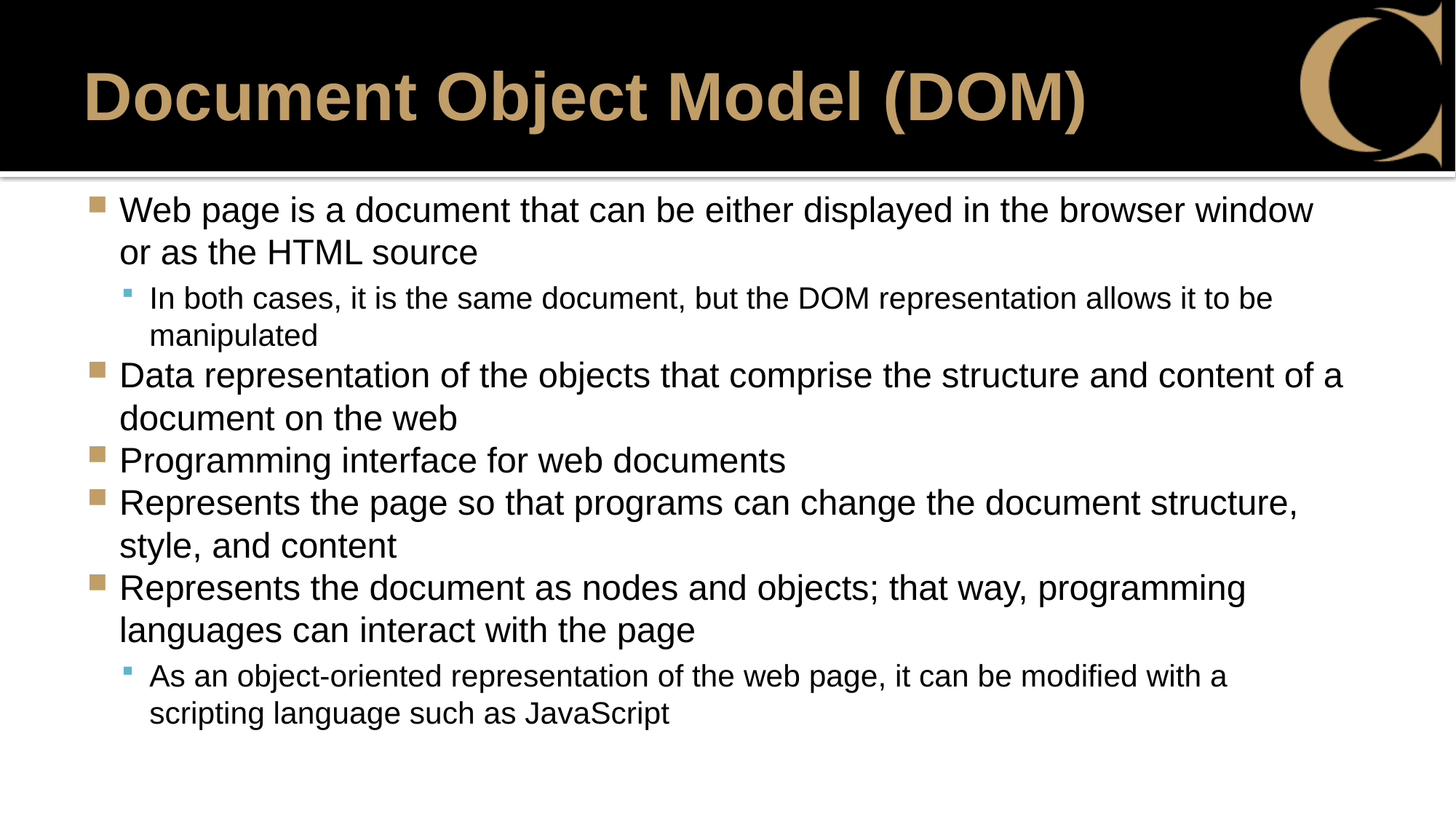

# Document Object Model (DOM)
Web page is a document that can be either displayed in the browser window or as the HTML source
In both cases, it is the same document, but the DOM representation allows it to be manipulated
Data representation of the objects that comprise the structure and content of a document on the web
Programming interface for web documents
Represents the page so that programs can change the document structure, style, and content
Represents the document as nodes and objects; that way, programming languages can interact with the page
As an object-oriented representation of the web page, it can be modified with a scripting language such as JavaScript